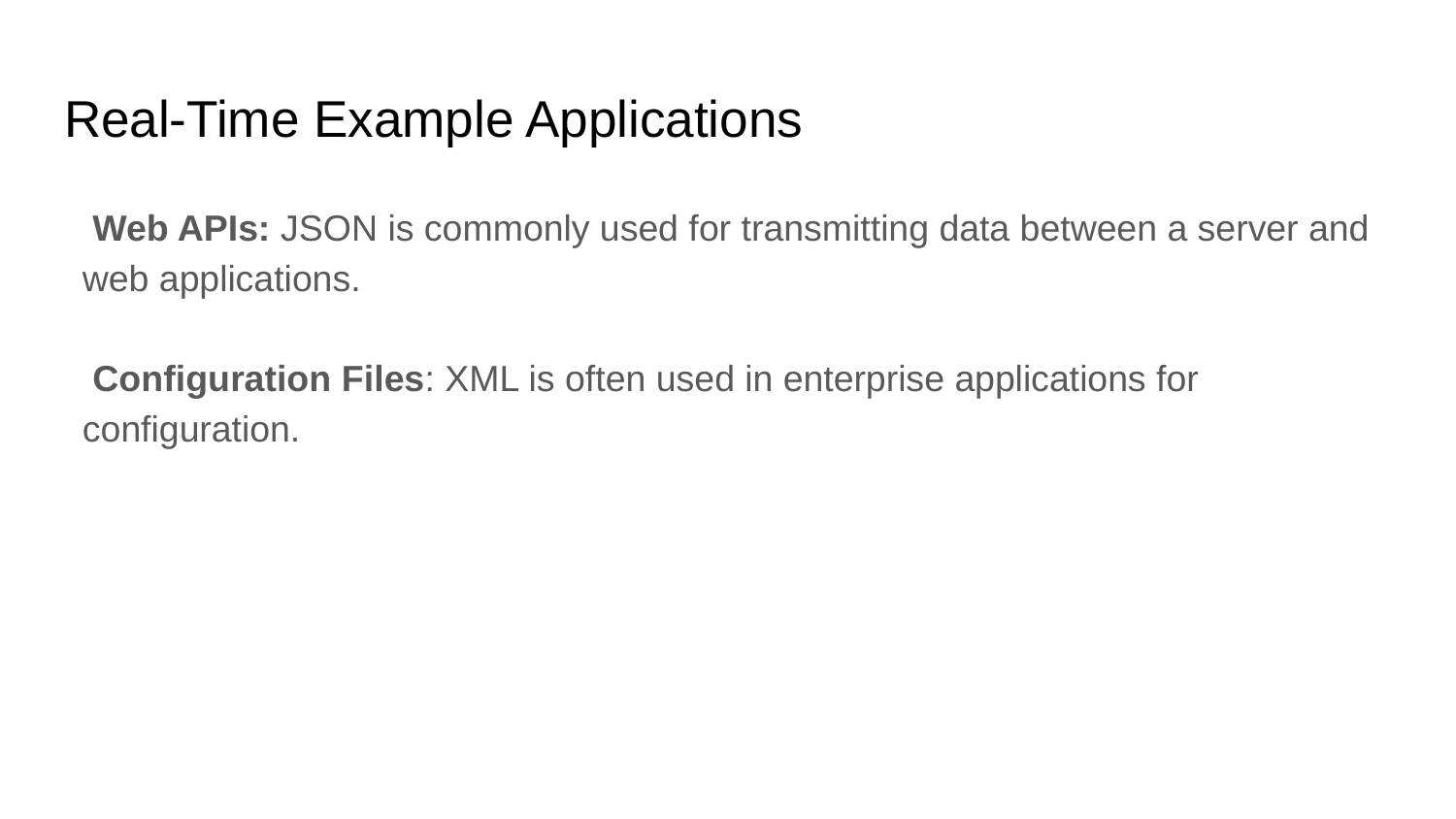

# Real-Time Example Applications
 Web APIs: JSON is commonly used for transmitting data between a server and web applications.

 Configuration Files: XML is often used in enterprise applications for configuration.